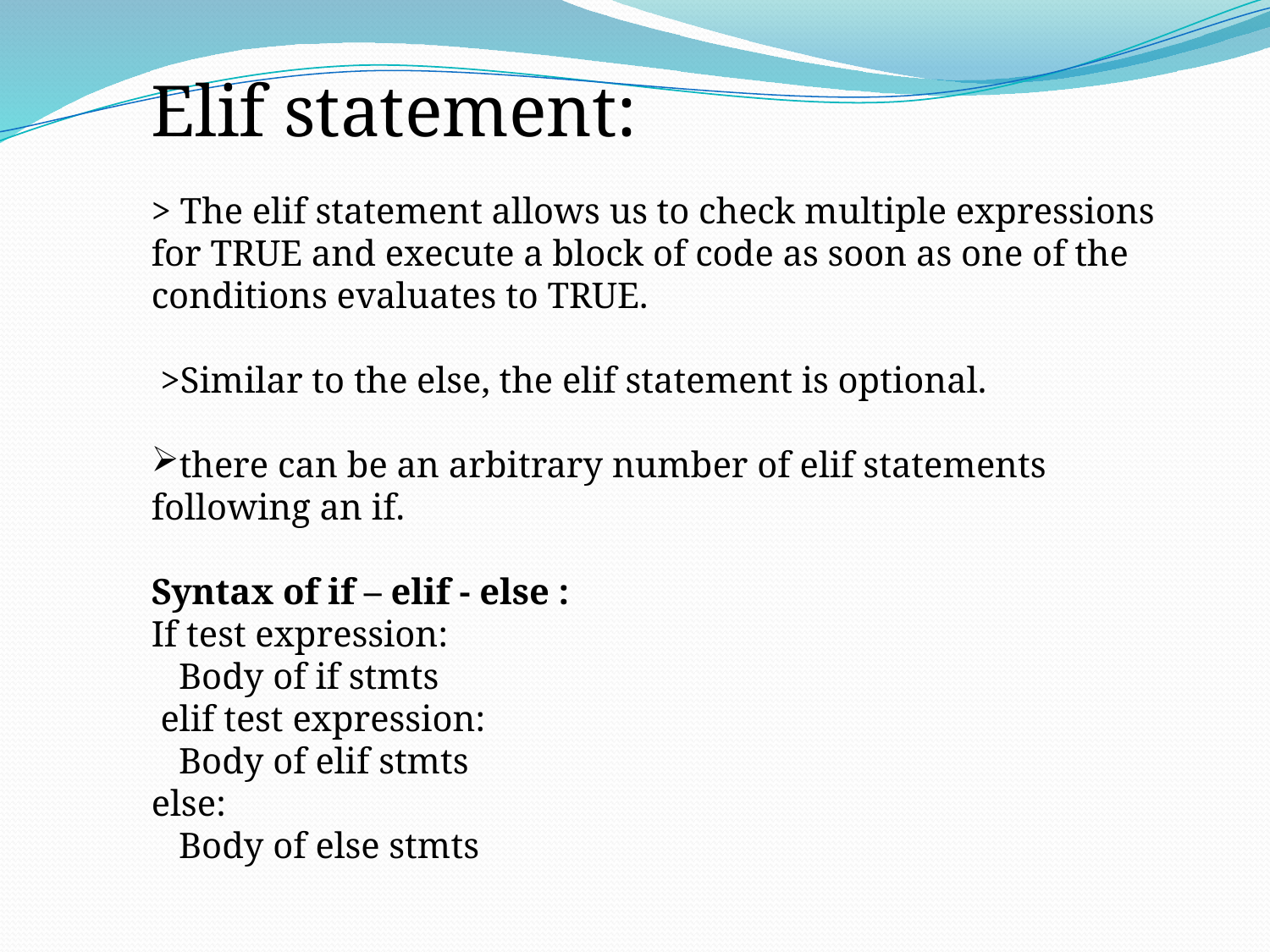

Elif statement:

> The elif statement allows us to check multiple expressions for TRUE and execute a block of code as soon as one of the conditions evaluates to TRUE.

 >Similar to the else, the elif statement is optional.

there can be an arbitrary number of elif statements following an if.

Syntax of if – elif - else :
If test expression:
   Body of if stmts
 elif test expression:
   Body of elif stmts
else:
   Body of else stmts